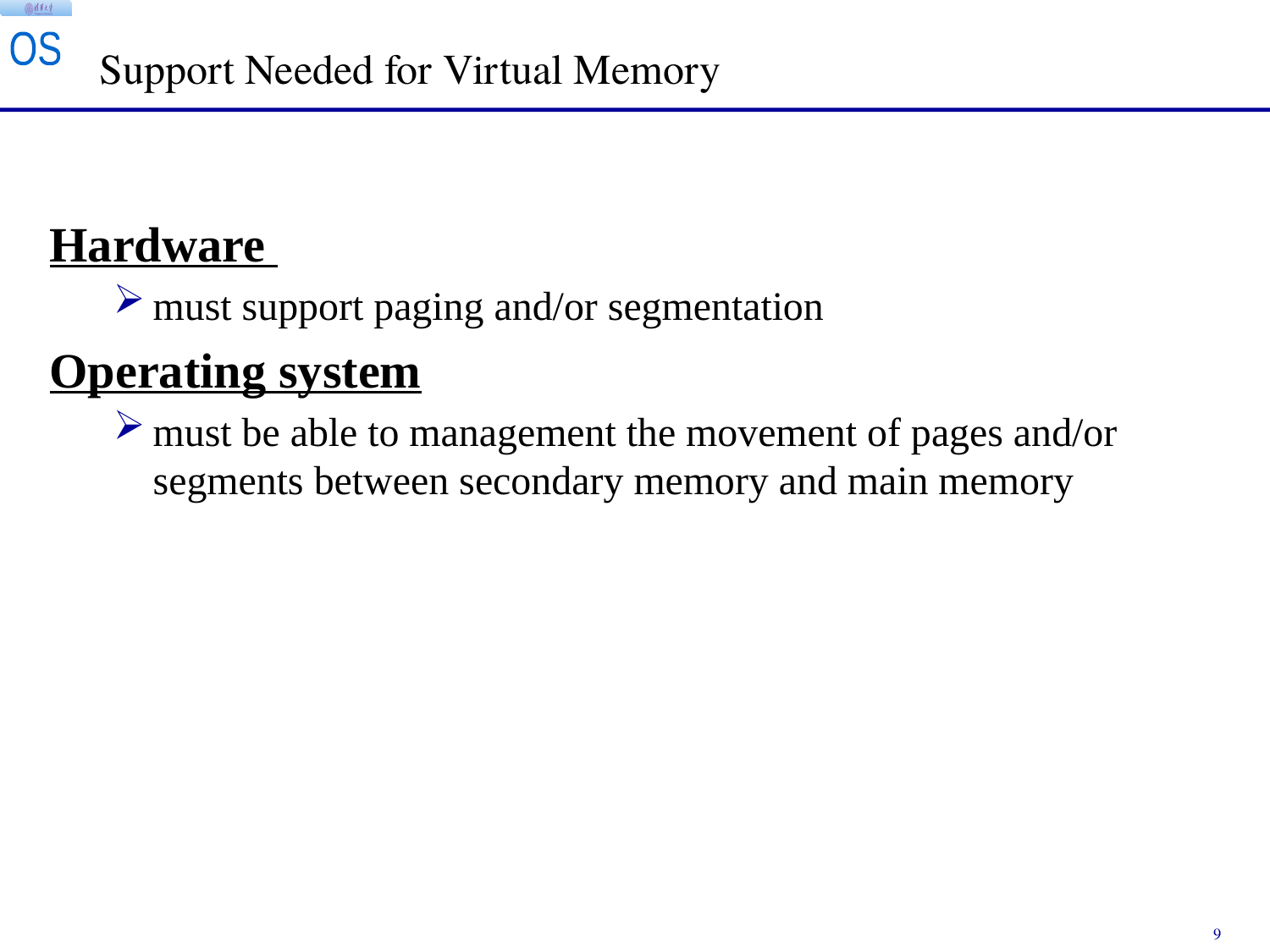

Support Needed for Virtual Memory
Hardware
must support paging and/or segmentation
Operating system
must be able to management the movement of pages and/or segments between secondary memory and main memory